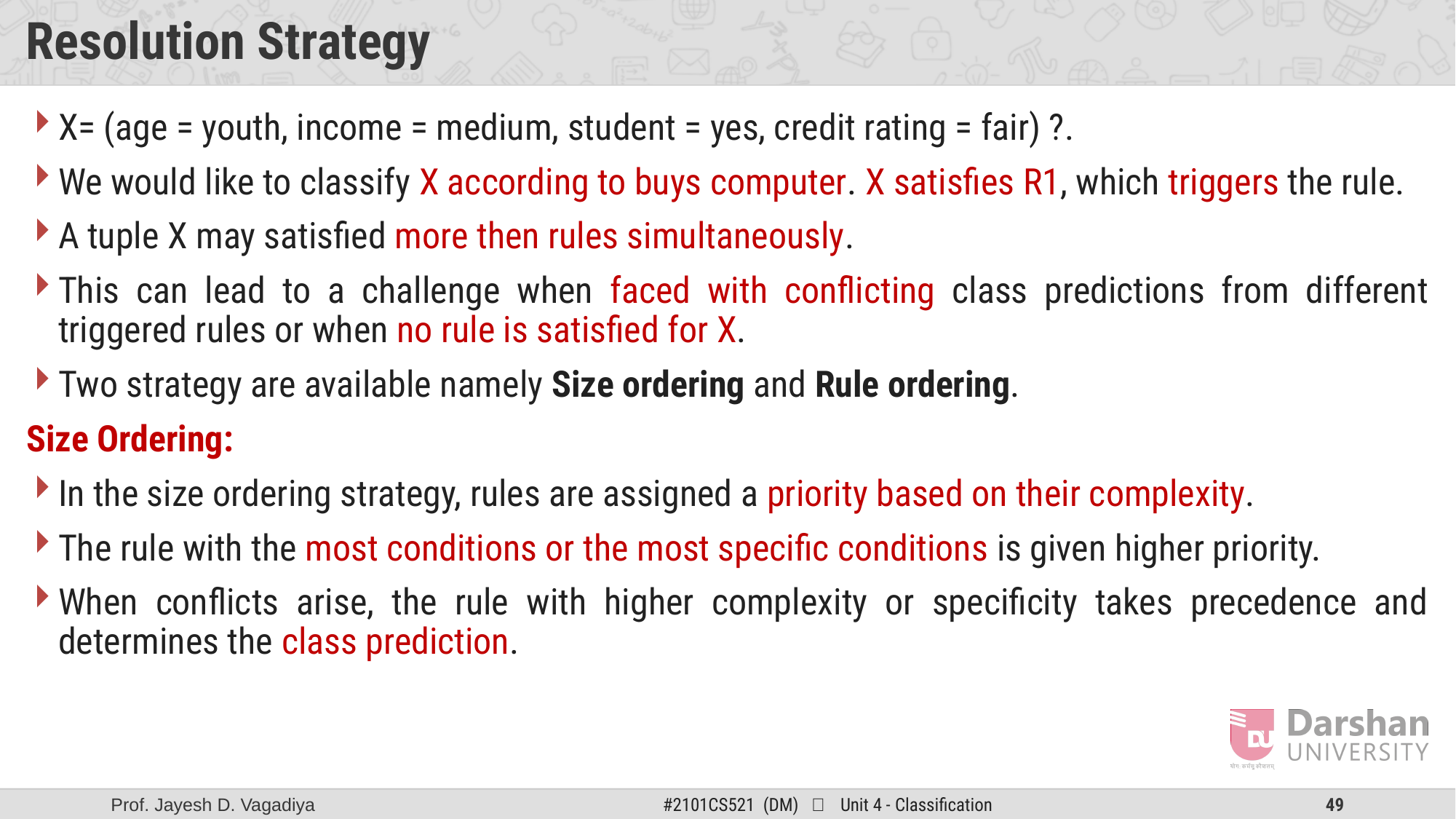

# Resolution Strategy
X= (age = youth, income = medium, student = yes, credit rating = fair) ?.
We would like to classify X according to buys computer. X satisfies R1, which triggers the rule.
A tuple X may satisfied more then rules simultaneously.
This can lead to a challenge when faced with conflicting class predictions from different triggered rules or when no rule is satisfied for X.
Two strategy are available namely Size ordering and Rule ordering.
Size Ordering:
In the size ordering strategy, rules are assigned a priority based on their complexity.
The rule with the most conditions or the most specific conditions is given higher priority.
When conflicts arise, the rule with higher complexity or specificity takes precedence and determines the class prediction.